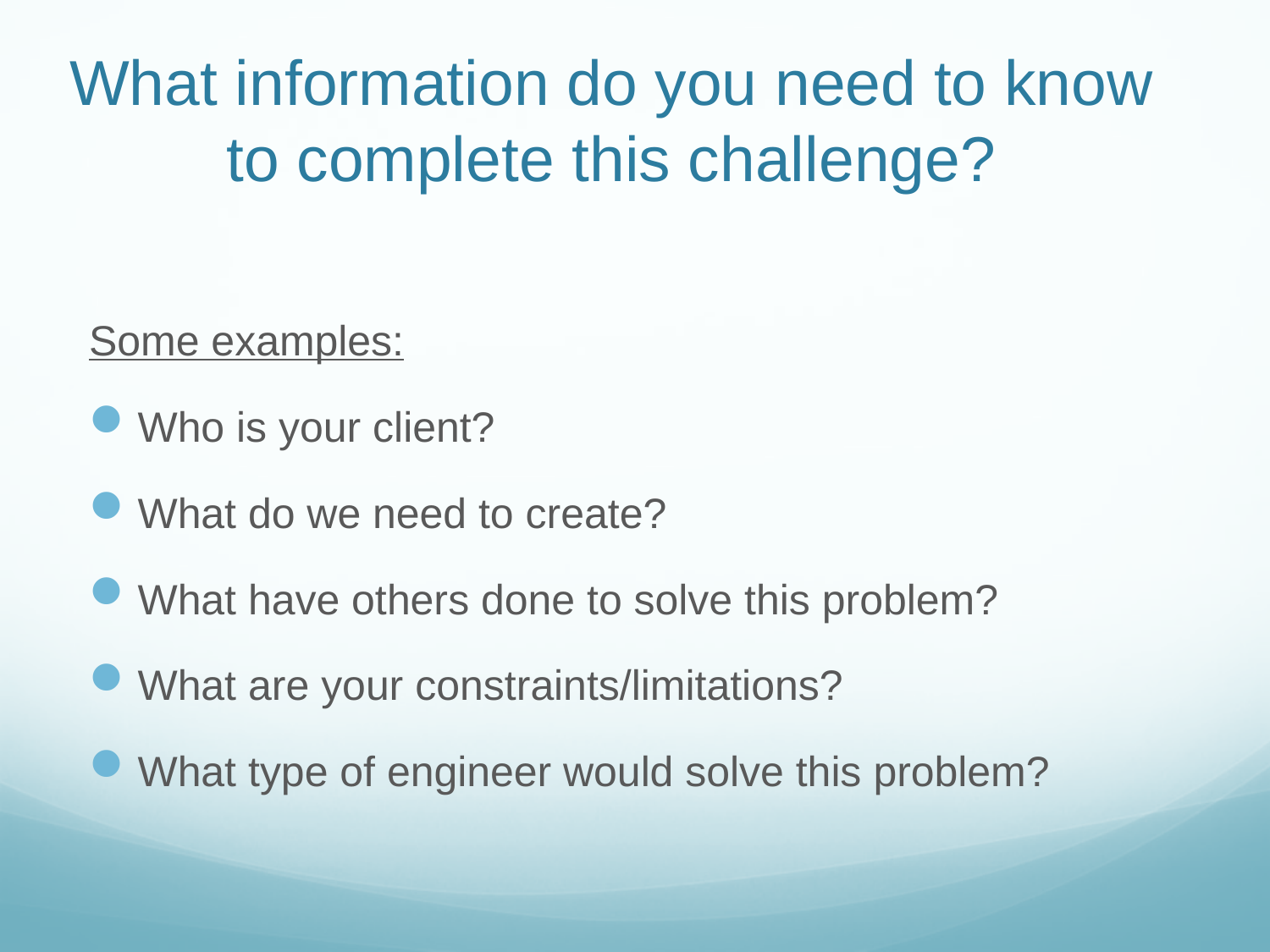

# What information do you need to know to complete this challenge?
Some examples:
Who is your client?
What do we need to create?
What have others done to solve this problem?
What are your constraints/limitations?
What type of engineer would solve this problem?